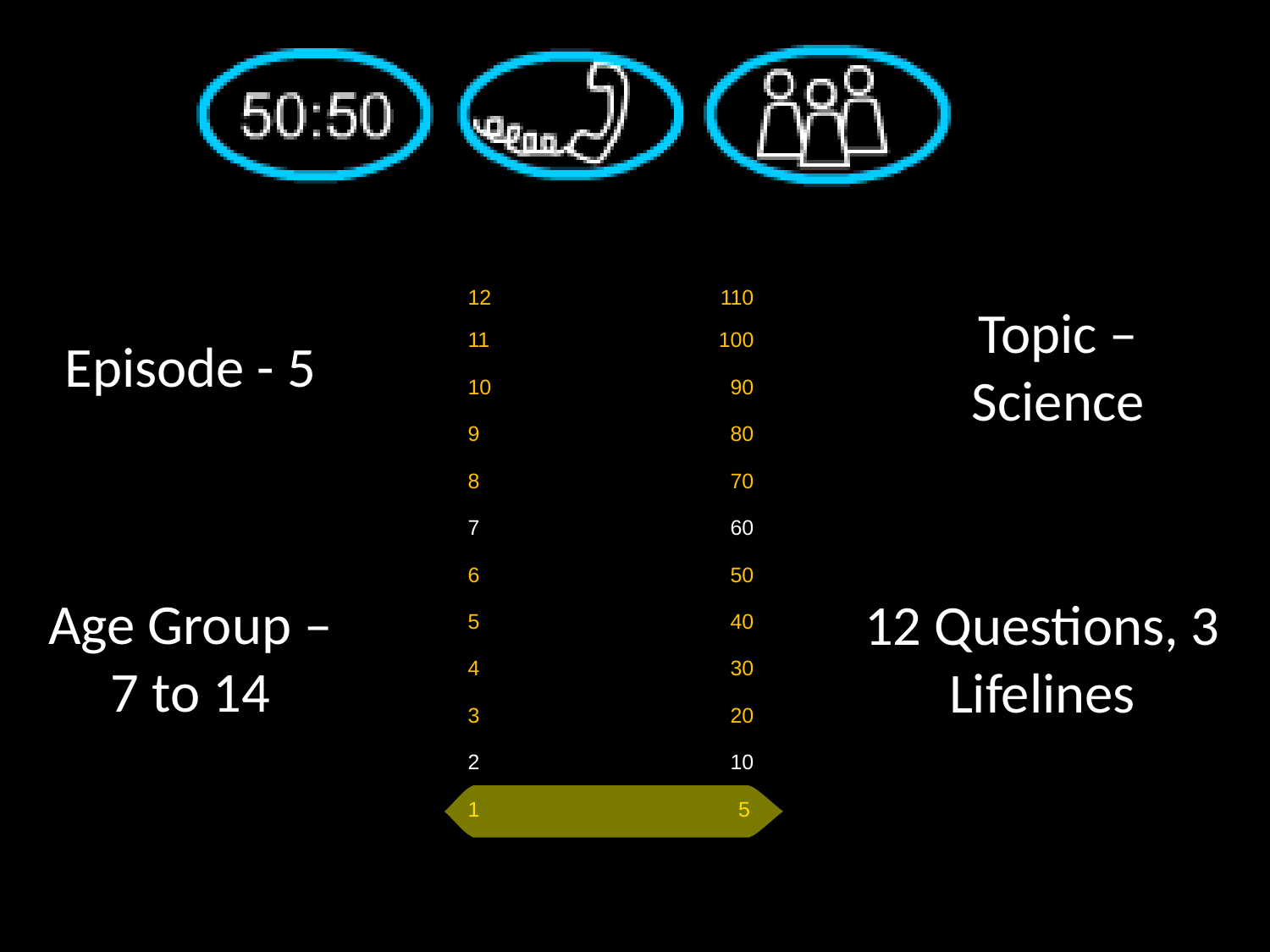

Episode - 5
Topic – Science
| 12 | 110 |
| --- | --- |
| 11 | 100 |
| 10 | 90 |
| 9 | 80 |
| 8 | 70 |
| 7 | 60 |
| 6 | 50 |
| 5 | 40 |
| 4 | 30 |
| 3 | 20 |
| 2 | 10 |
| 1 | 5 |
Age Group – 7 to 14
12 Questions, 3 Lifelines